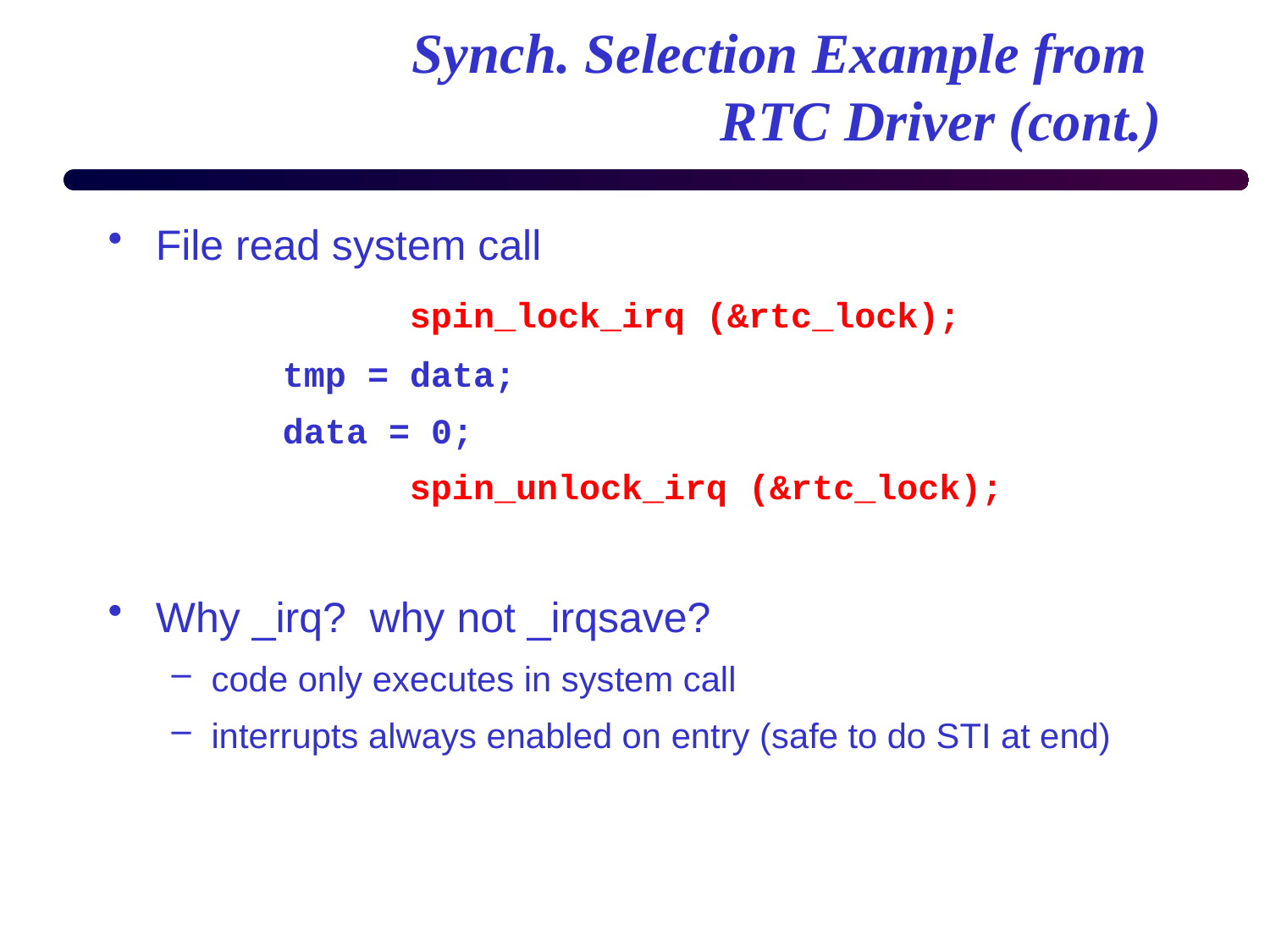

# Synch. Selection Example from RTC Driver (cont.)
File read system call
			spin_lock_irq (&rtc_lock);
		tmp = data;
		data = 0;
			spin_unlock_irq (&rtc_lock);

Why _irq?  why not _irqsave?
code only executes in system call
interrupts always enabled on entry (safe to do STI at end)